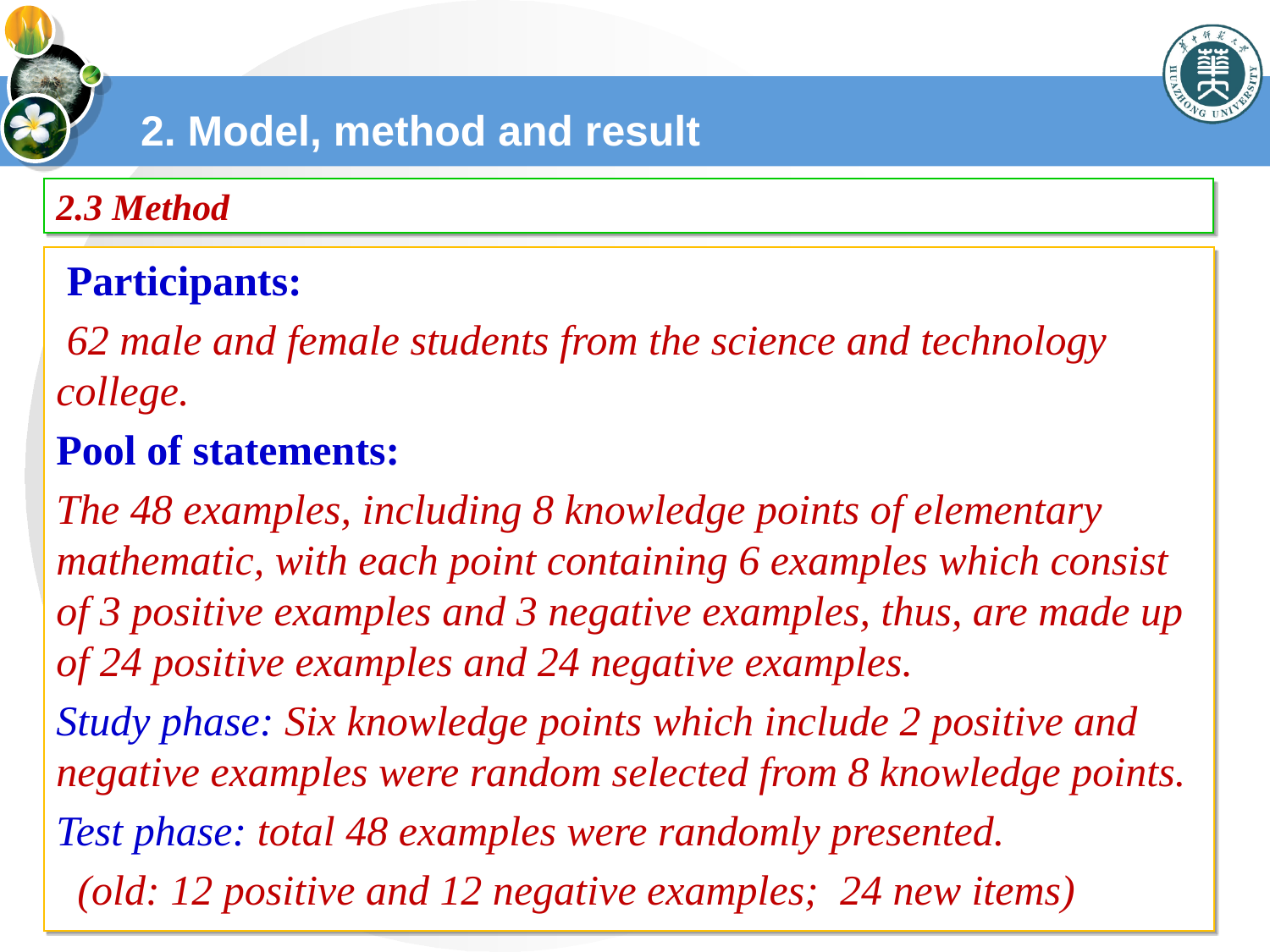

# 2. Model, method and result
2.3 Method
 Participants:
 62 male and female students from the science and technology college.
Pool of statements:
The 48 examples, including 8 knowledge points of elementary mathematic, with each point containing 6 examples which consist of 3 positive examples and 3 negative examples, thus, are made up of 24 positive examples and 24 negative examples.
Study phase: Six knowledge points which include 2 positive and negative examples were random selected from 8 knowledge points.
Test phase: total 48 examples were randomly presented.
  (old: 12 positive and 12 negative examples;  24 new items)